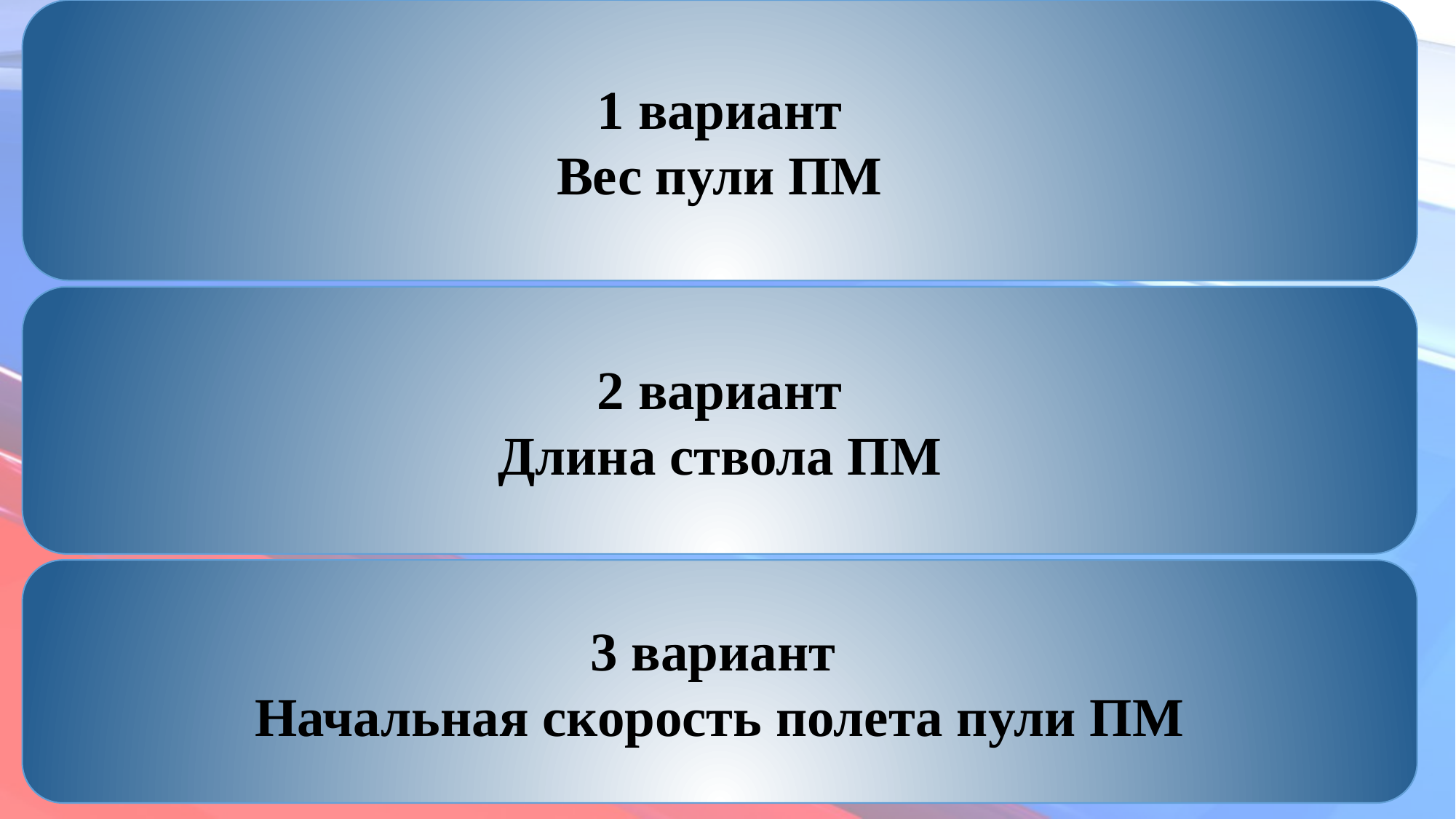

1 вариант
Вес пули ПМ
1
 2 вариант
Длина ствола ПМ
3 вариант
Начальная скорость полета пули ПМ